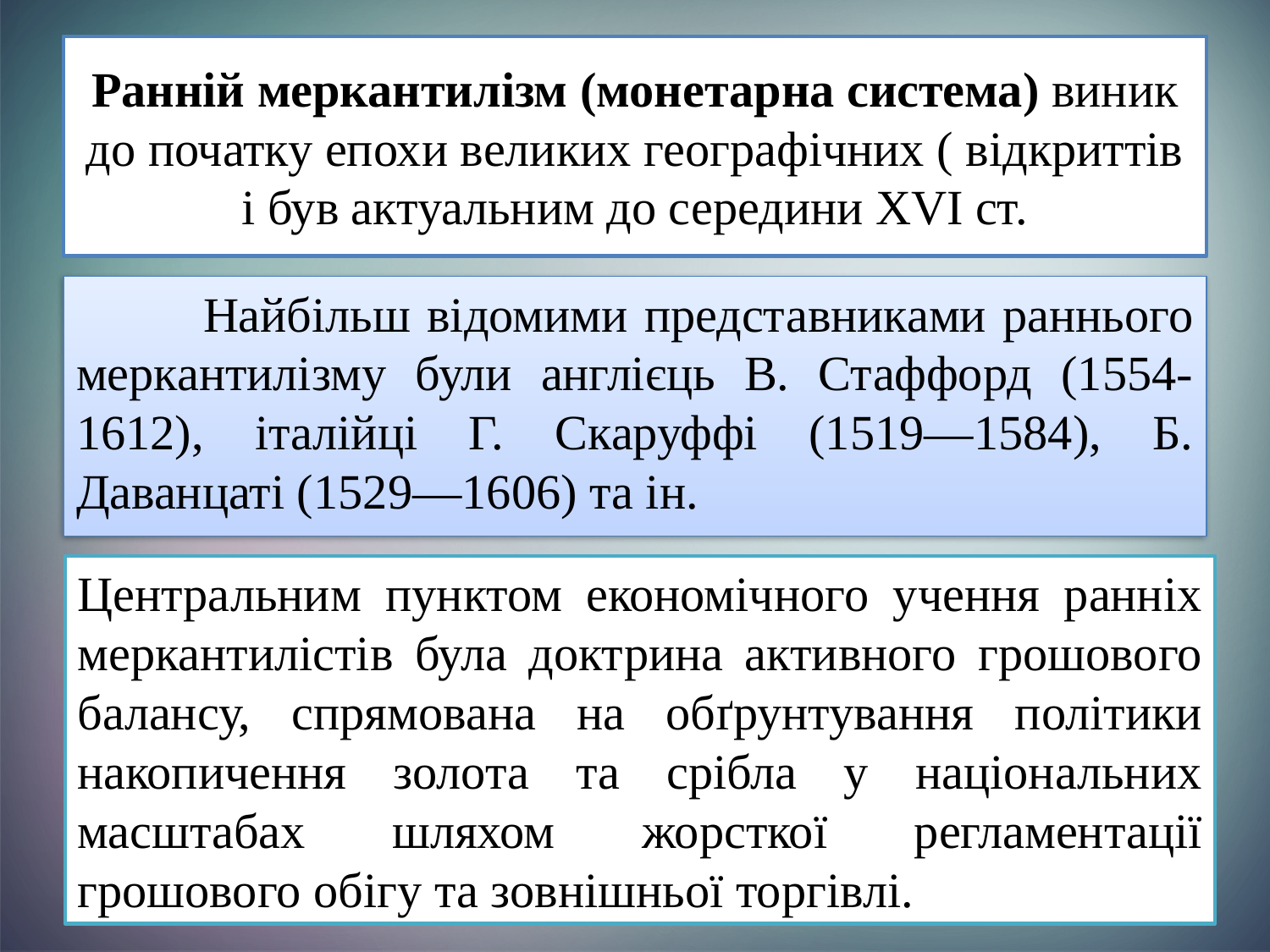

# Ранній меркантилізм (монетарна система) виник до початку епохи великих географічних ( відкриттів і був актуальним до середини XVI ст.
	Найбільш відомими представниками раннього меркантилізму були англієць В. Стаффорд (1554-1612), італійці Г. Скаруффі (1519—1584), Б. Даванцаті (1529—1606) та ін.
Центральним пунктом економічного учення ранніх меркантилістів була доктрина активного грошового балансу, спрямована на обґрунтування політики накопичення золота та срібла у національних масштабах шляхом жорсткої регламентації грошового обігу та зовнішньої торгівлі.